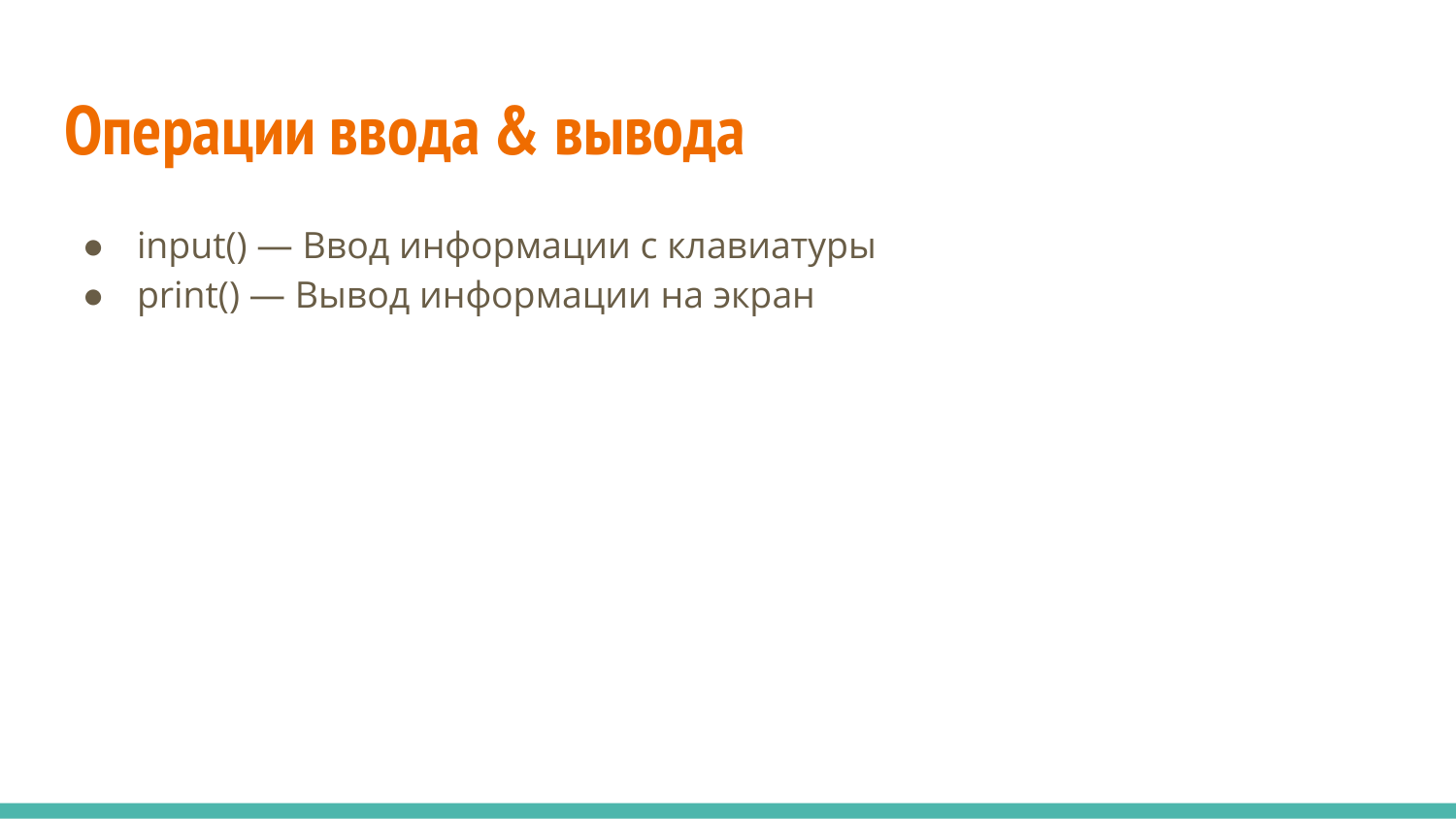

# Операции ввода & вывода
input() — Ввод информации с клавиатуры
print() — Вывод информации на экран